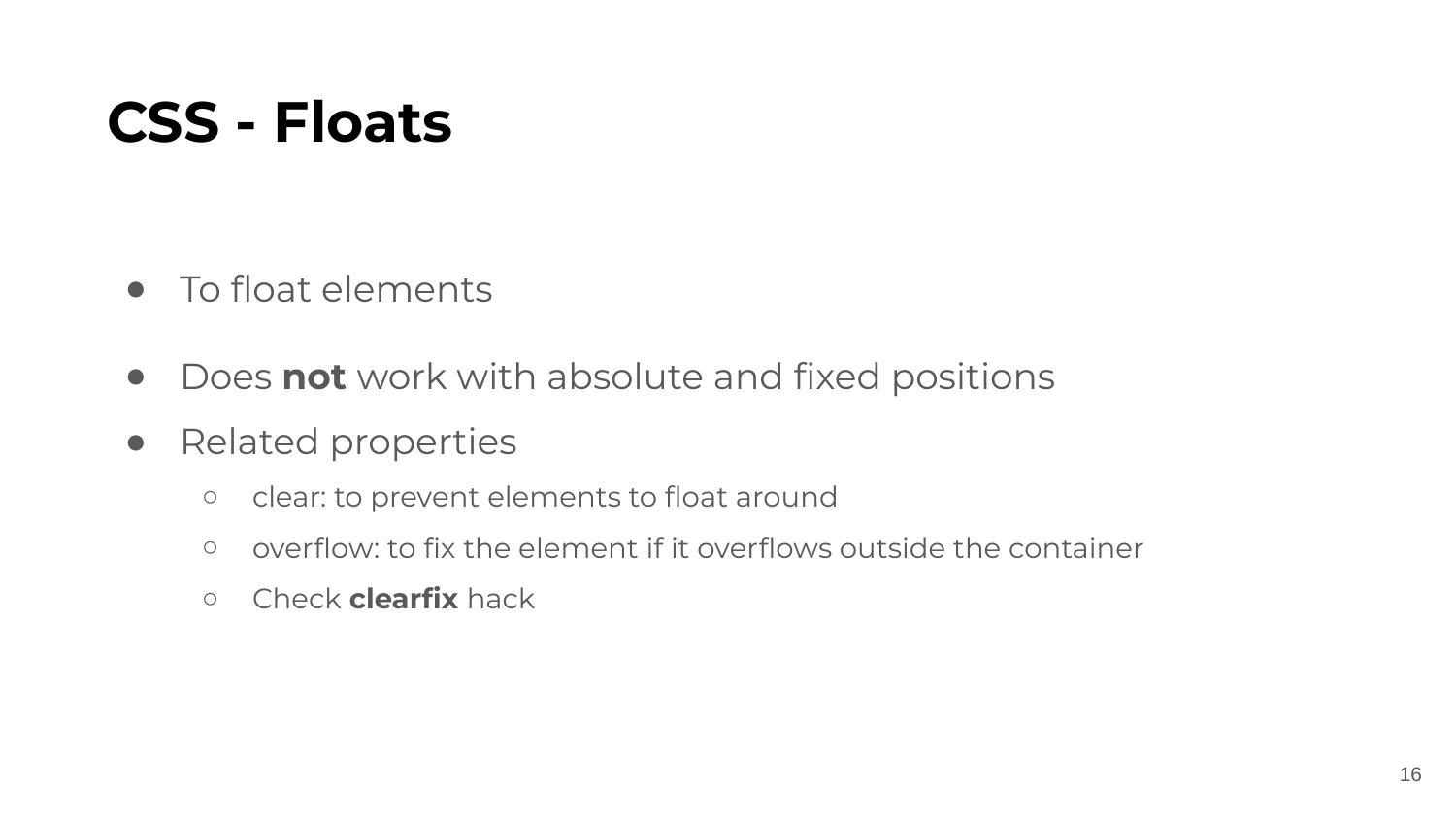

# CSS - Floats
To float elements
Does not work with absolute and fixed positions
Related properties
clear: to prevent elements to float around
overflow: to fix the element if it overflows outside the container
Check clearfix hack

16